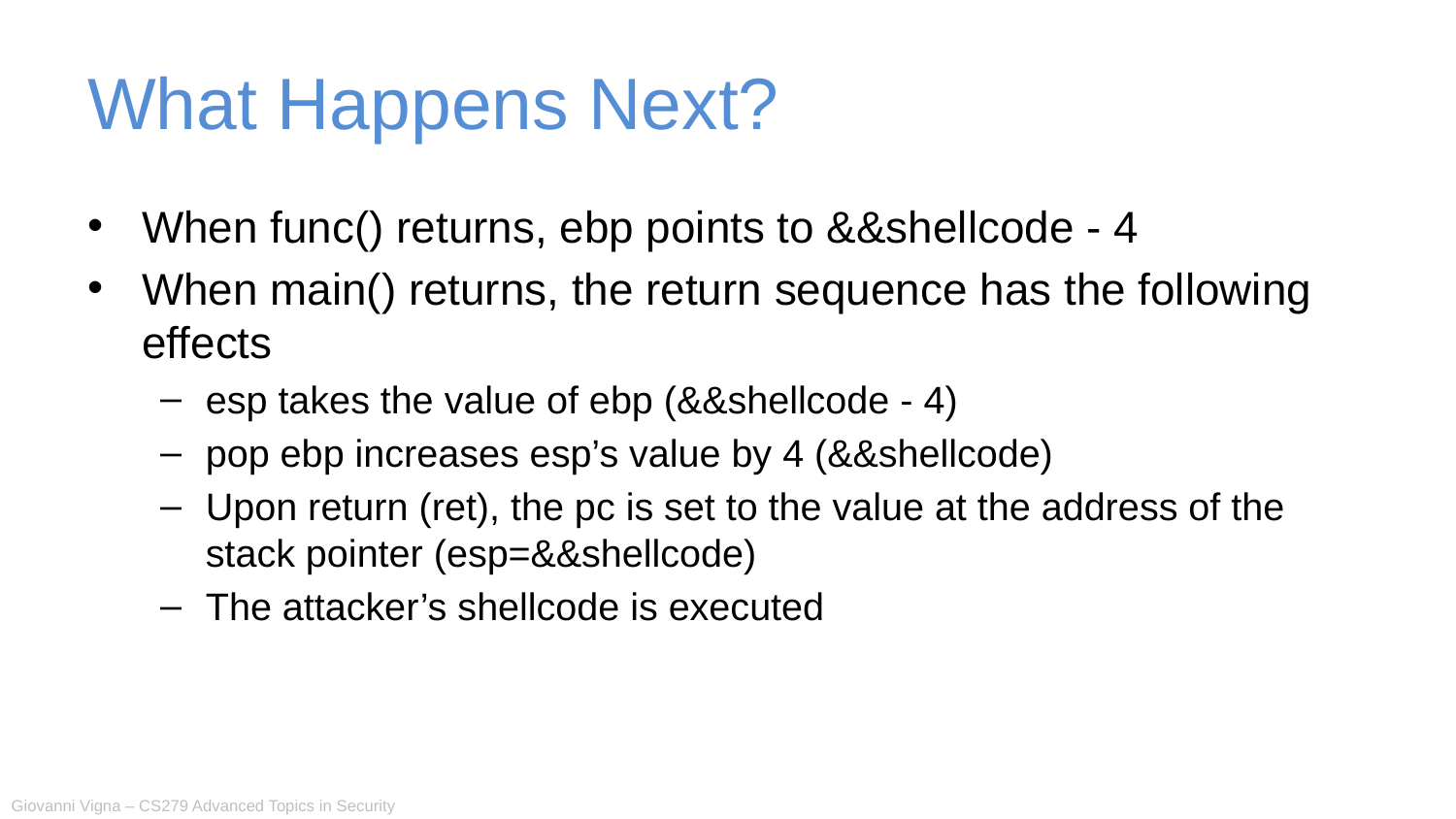

# What Happens Next?
When func() returns, ebp points to &&shellcode - 4
When main() returns, the return sequence has the following effects
esp takes the value of ebp (&&shellcode - 4)
pop ebp increases esp’s value by 4 (&&shellcode)
Upon return (ret), the pc is set to the value at the address of the stack pointer (esp=&&shellcode)
The attacker’s shellcode is executed